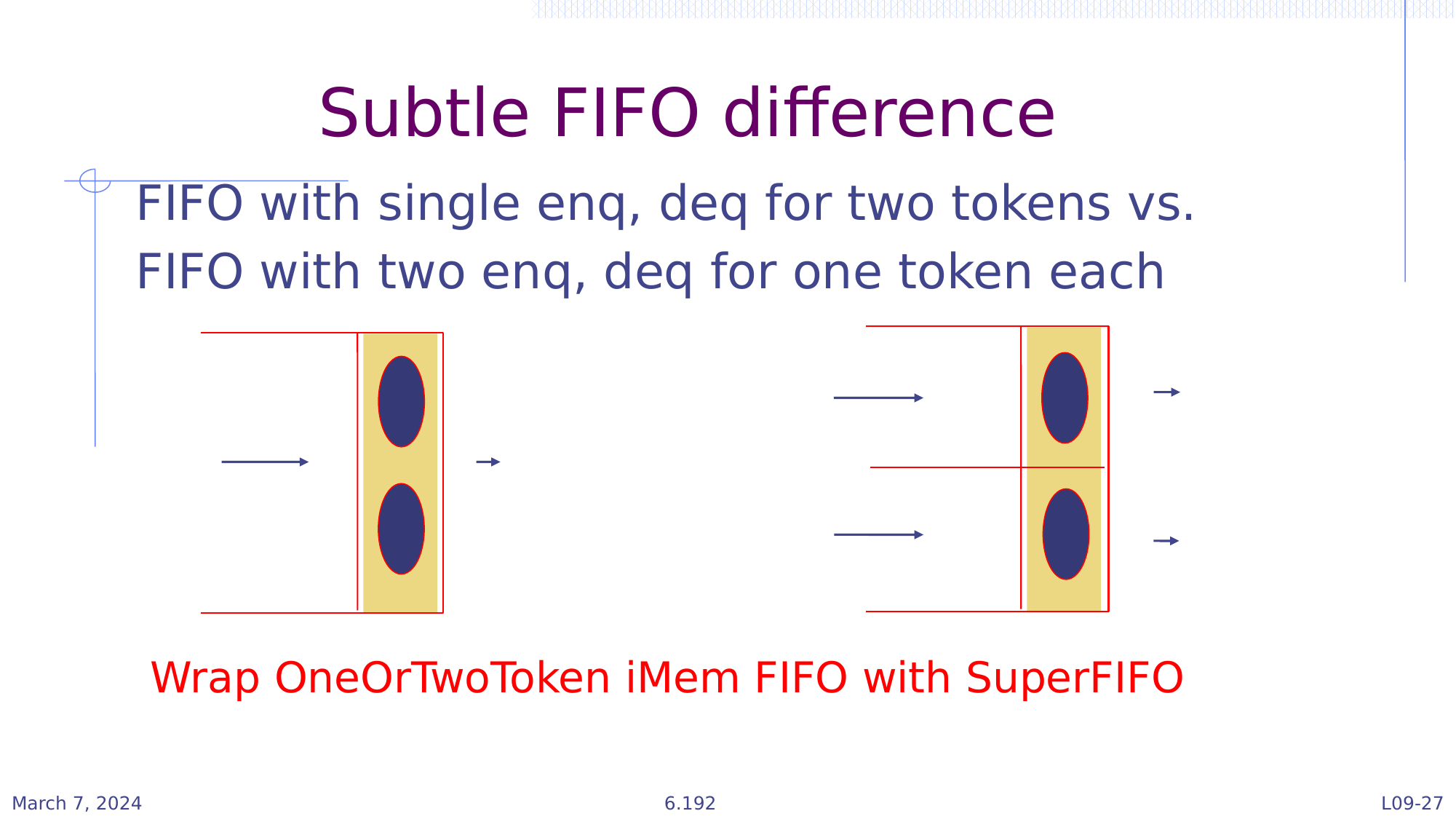

Subtle FIFO difference
FIFO with single enq, deq for two tokens vs.
FIFO with two enq, deq for one token each

Wrap OneOrTwoToken iMem FIFO with SuperFIFO
March 7, 2024
L09-27